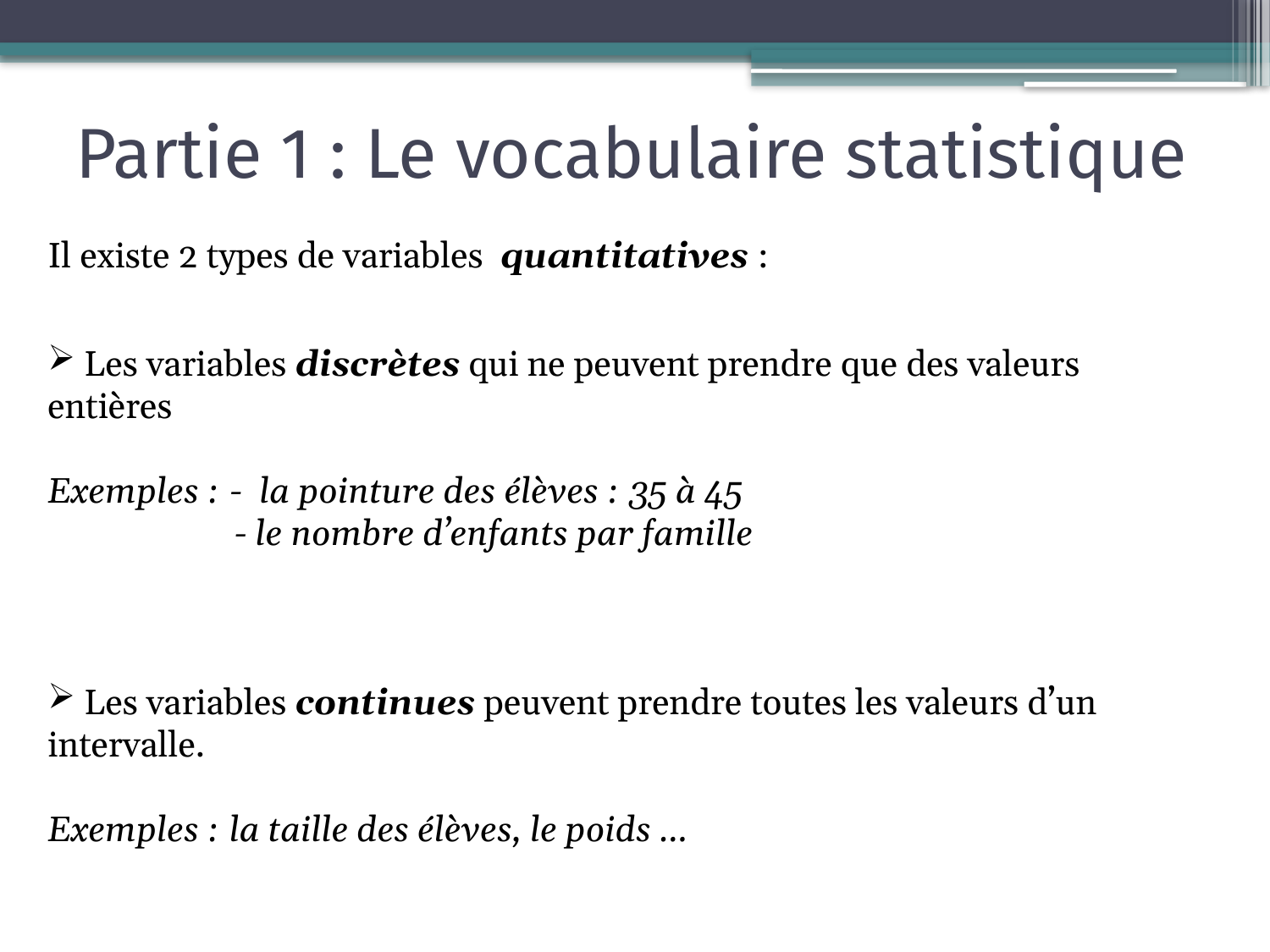

# Partie 1 : Le vocabulaire statistique
Il existe 2 types de variables  quantitatives :

 Les variables discrètes qui ne peuvent prendre que des valeurs entières

Exemples : -  la pointure des élèves : 35 à 45
                      - le nombre d’enfants par famille

 Les variables continues peuvent prendre toutes les valeurs d’un intervalle.

Exemples : la taille des élèves, le poids …